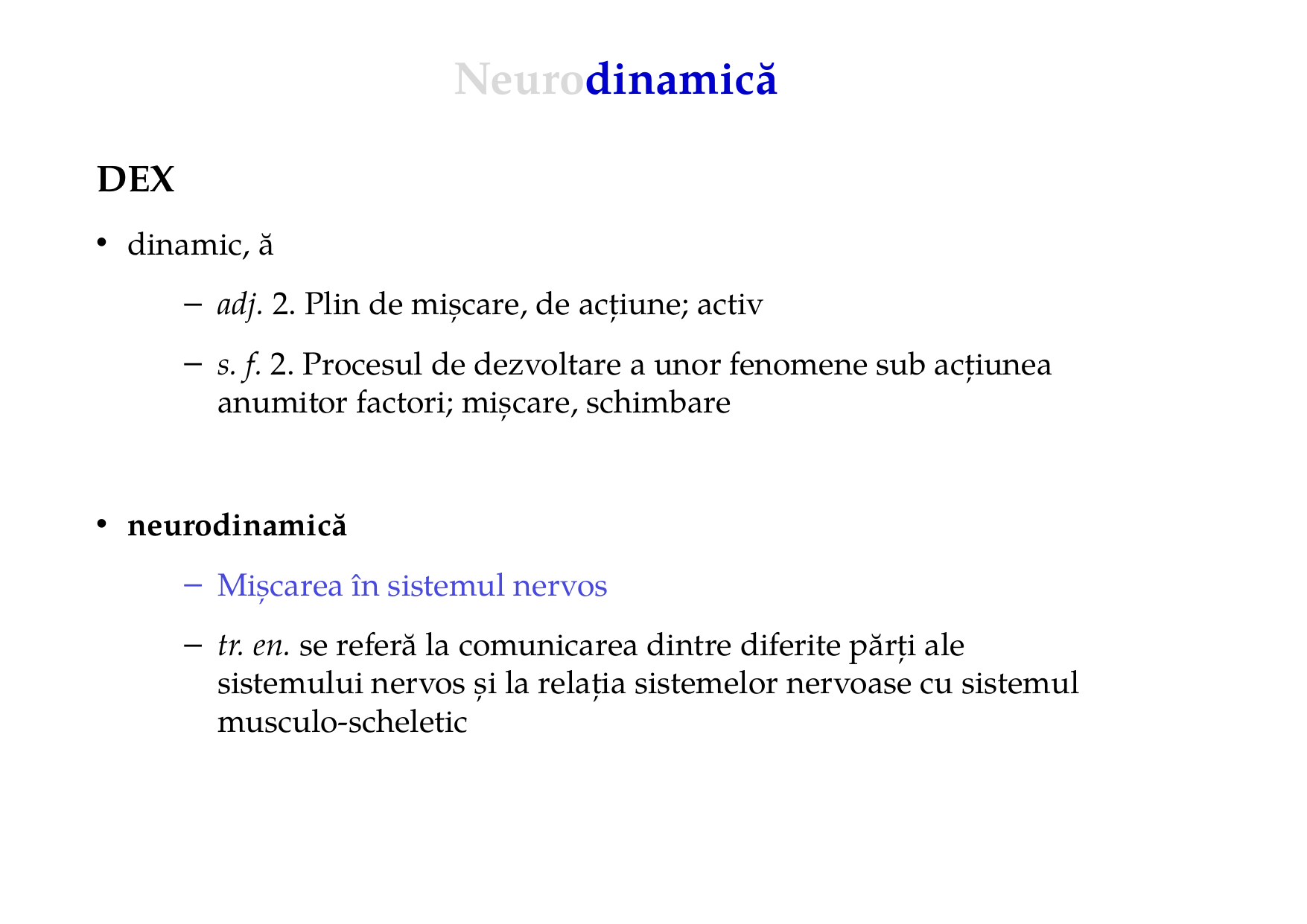

# Neurodinamică
DEX
dinamic, ă
adj. 2. Plin de mișcare, de acțiune; activ
s. f. 2. Procesul de dezvoltare a unor fenomene sub acțiunea anumitor factori; mișcare, schimbare

neurodinamică
Mișcarea în sistemul nervos
tr. en. se referă la comunicarea dintre diferite părți ale sistemului nervos și la relația sistemelor nervoase cu sistemul musculo-scheletic